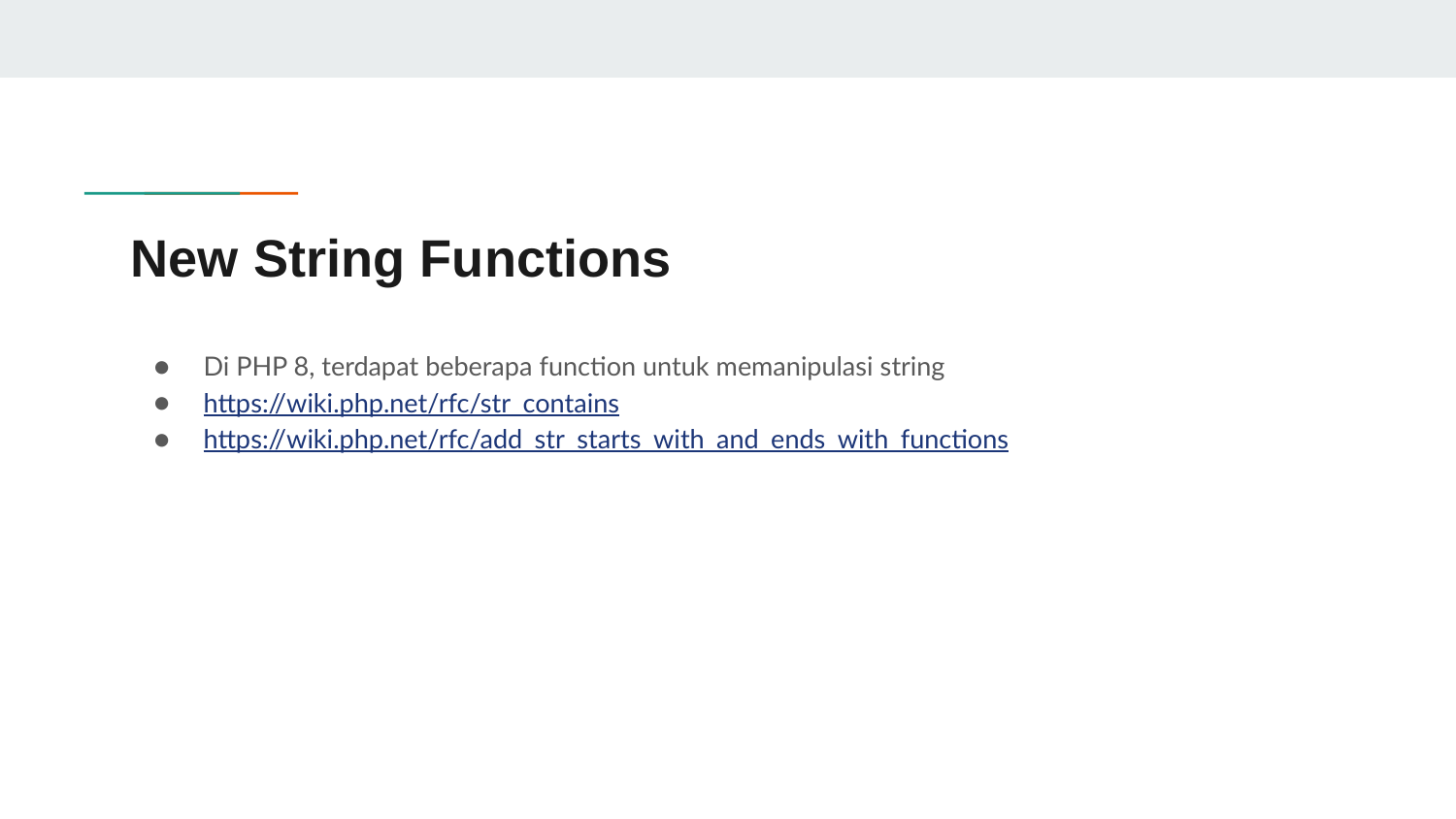

# New String Functions
Di PHP 8, terdapat beberapa function untuk memanipulasi string
https://wiki.php.net/rfc/str_contains
https://wiki.php.net/rfc/add_str_starts_with_and_ends_with_functions